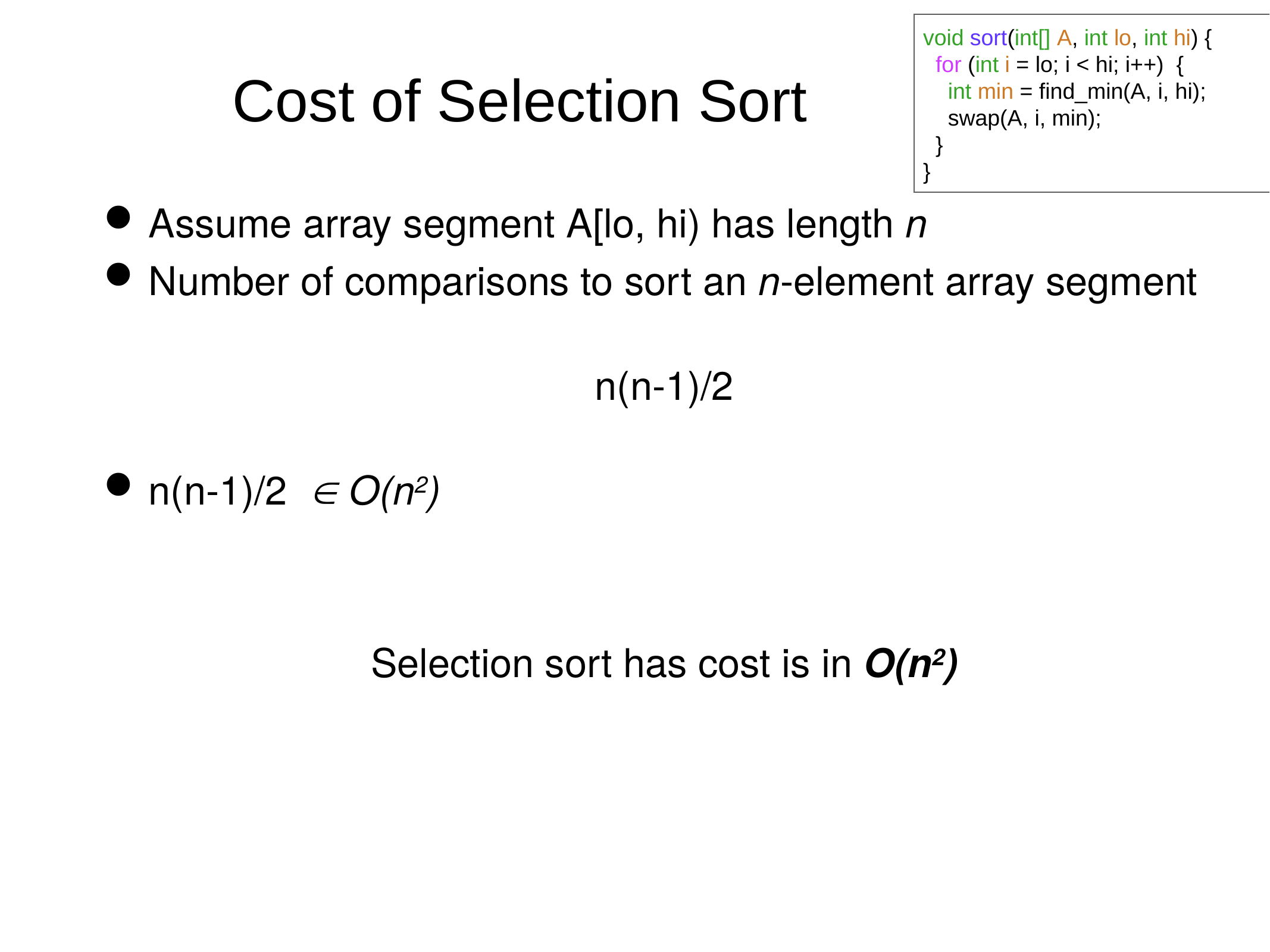

void sort(int[] A, int lo, int hi) {
  for (int i = lo; i < hi; i++)  {
    int min = find_min(A, i, hi);
    swap(A, i, min);
  }
}
# Cost of Selection Sort
Assume array segment A[lo, hi) has length n
Number of comparisons to sort an n-element array segment

n(n-1)/2

n(n-1)/2  ∈ O(n2)

Selection sort has cost is in O(n2)